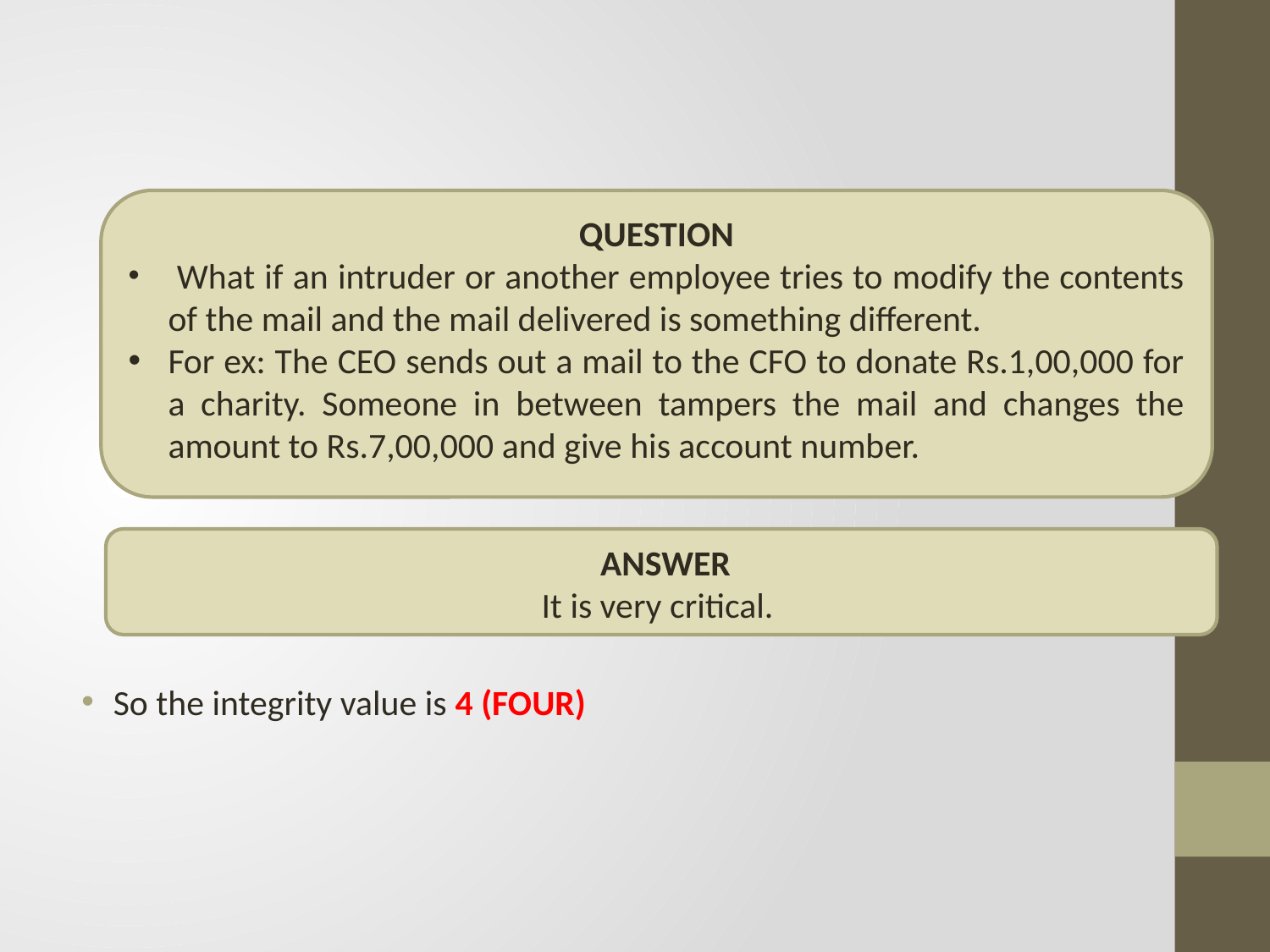

So the integrity value is 4 (FOUR)

QUESTION
 What if an intruder or another employee tries to modify the contents of the mail and the mail delivered is something different.
For ex: The CEO sends out a mail to the CFO to donate Rs.1,00,000 for a charity. Someone in between tampers the mail and changes the amount to Rs.7,00,000 and give his account number.

 ANSWER
It is very critical.